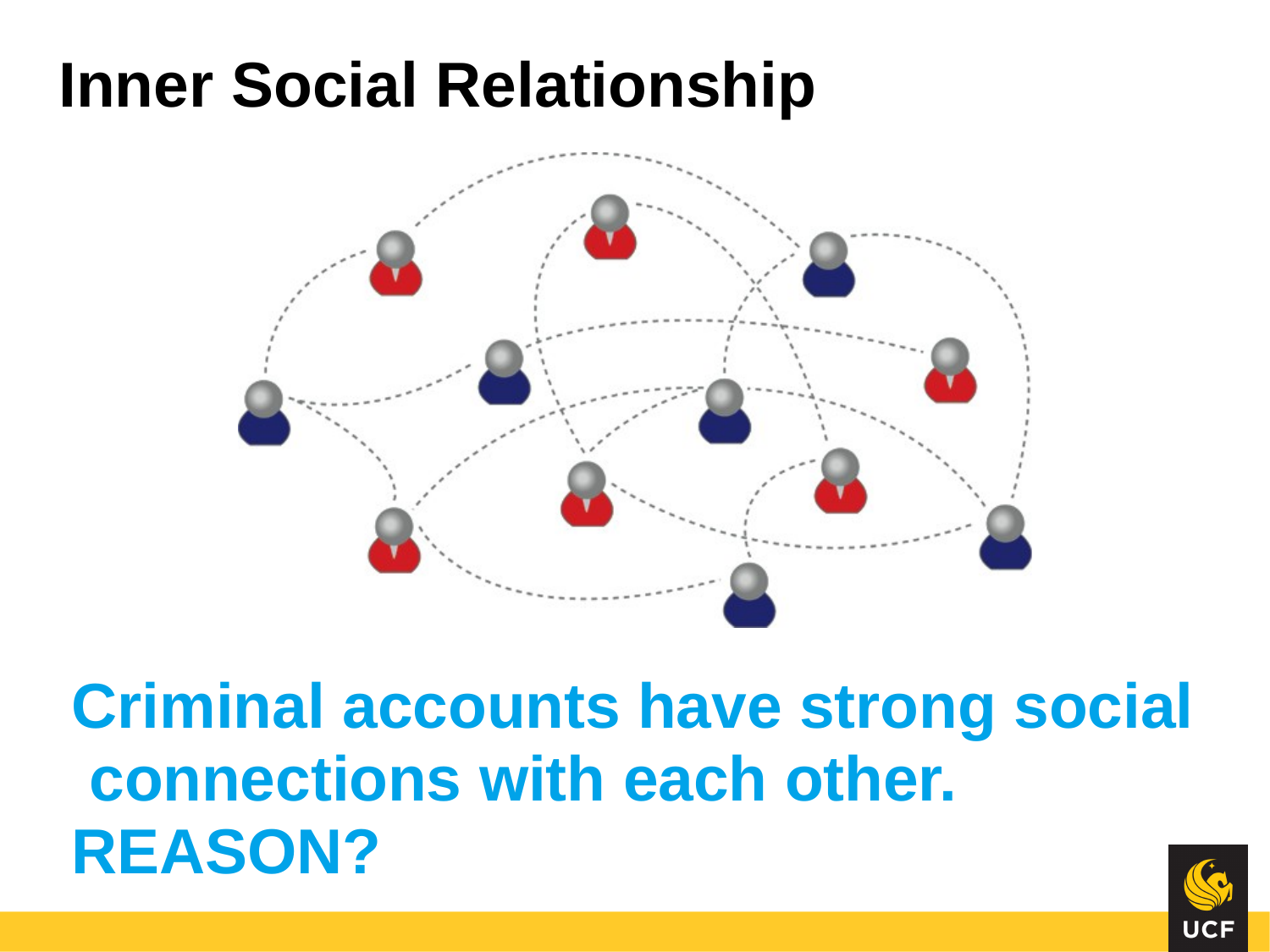

# Inner Social Relationship

Criminal accounts have strong social  connections with each other. REASON?